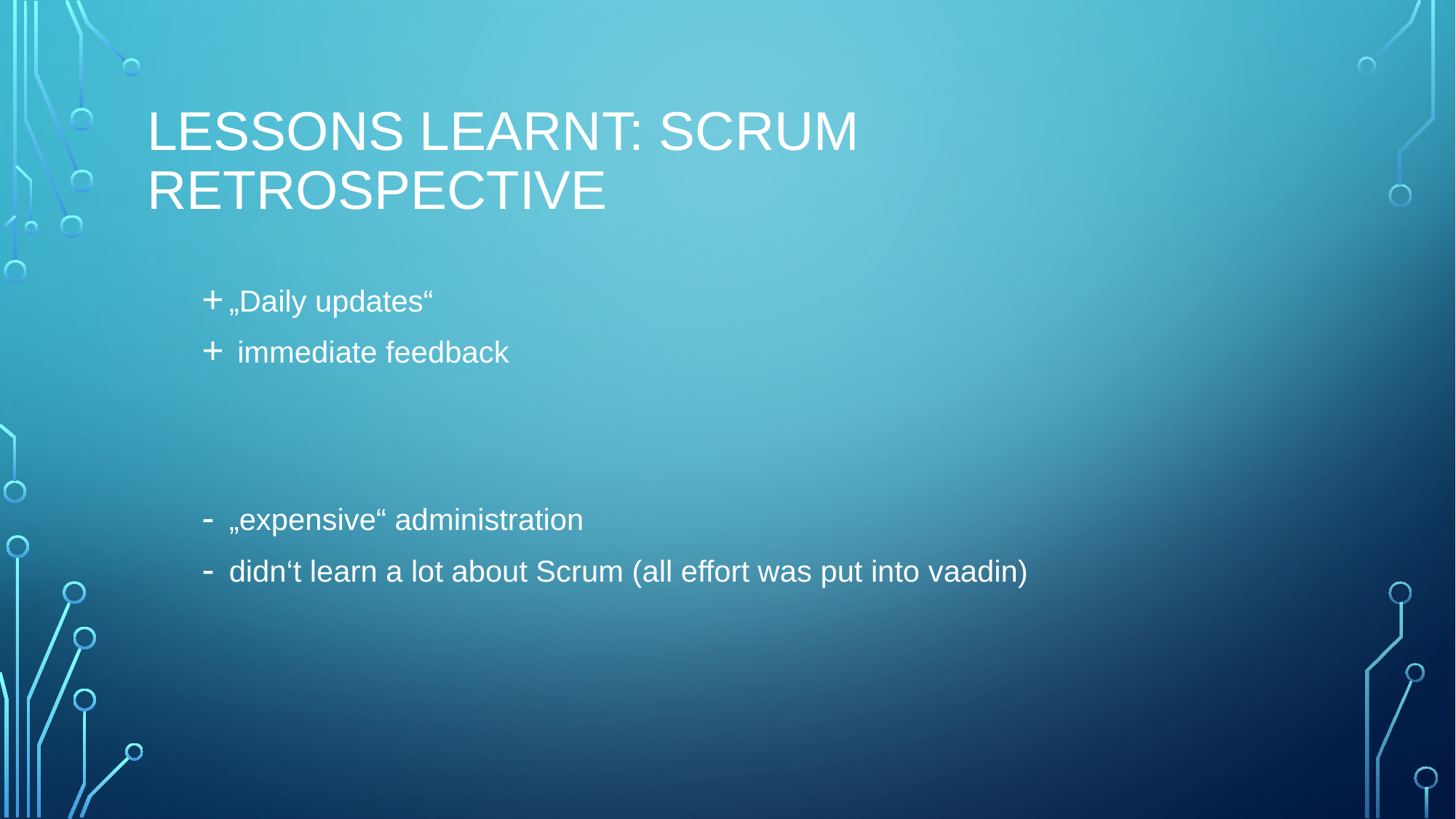

# lessons learnt: Scrum retrospective
„Daily updates“
 immediate feedback

„expensive“ administration
didn‘t learn a lot about Scrum (all effort was put into vaadin)